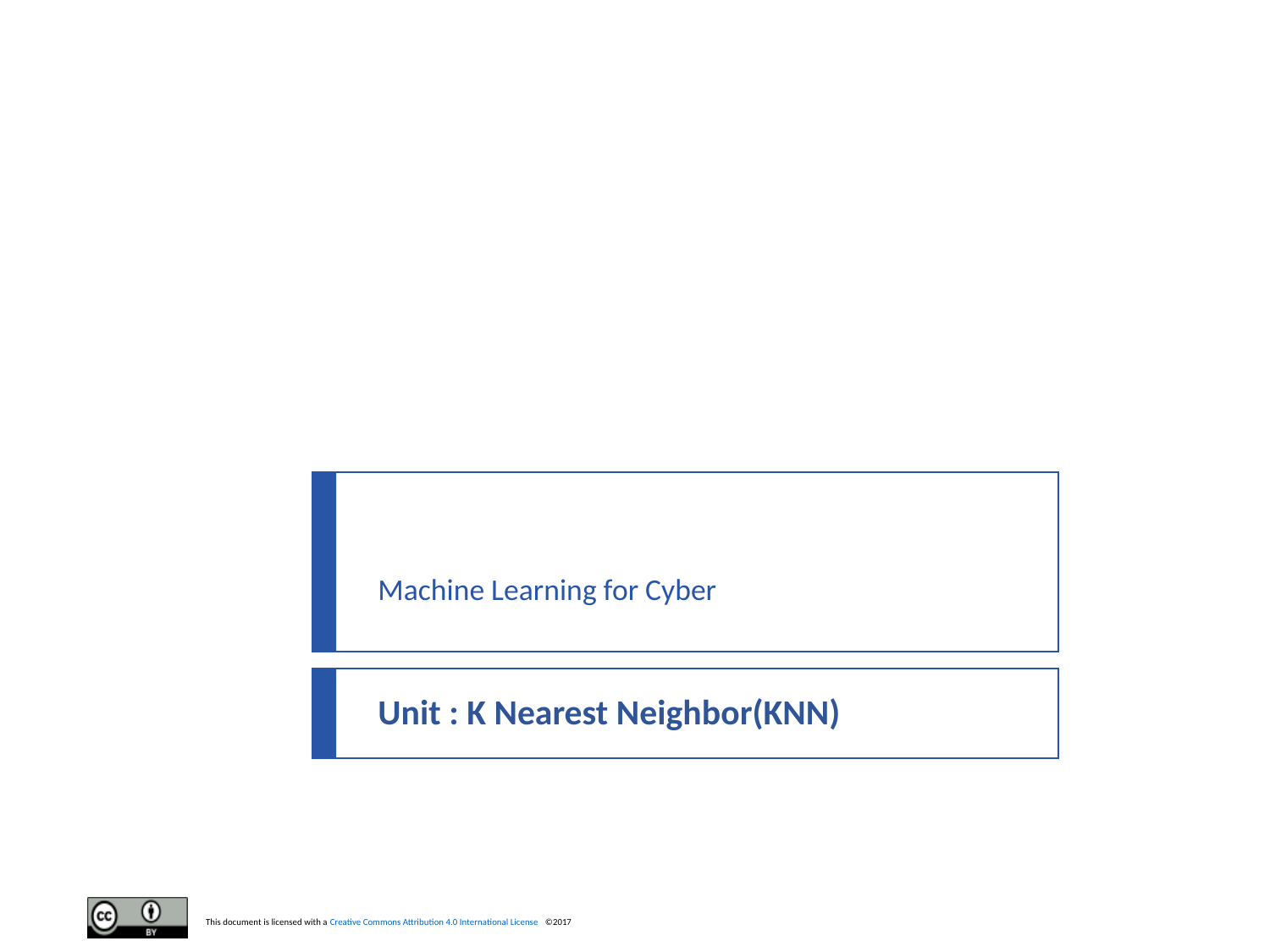

# Machine Learning for Cyber
Unit : K Nearest Neighbor(KNN)